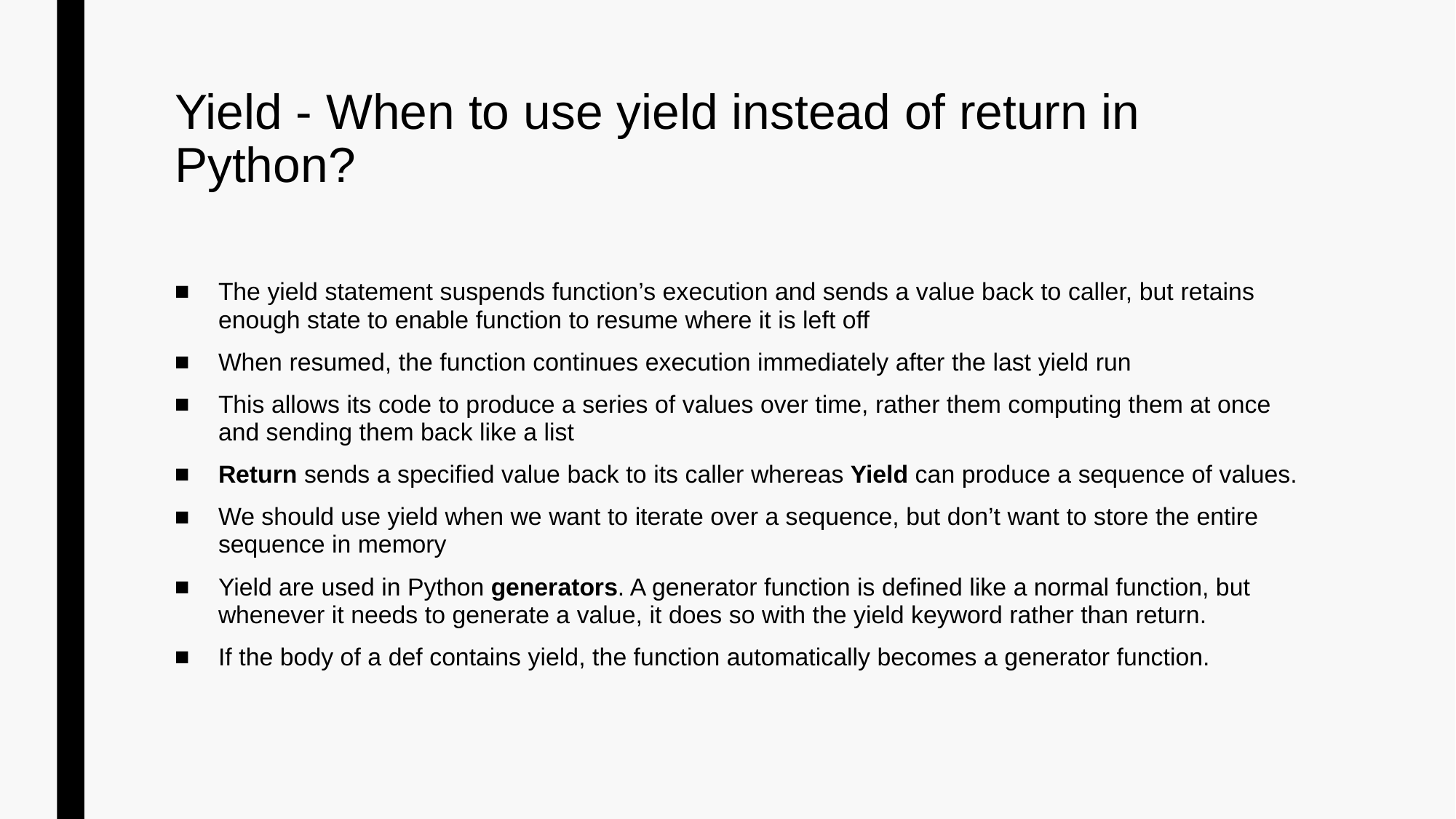

# Yield - When to use yield instead of return in Python?
The yield statement suspends function’s execution and sends a value back to caller, but retains enough state to enable function to resume where it is left off
When resumed, the function continues execution immediately after the last yield run
This allows its code to produce a series of values over time, rather them computing them at once and sending them back like a list
Return sends a specified value back to its caller whereas Yield can produce a sequence of values.
We should use yield when we want to iterate over a sequence, but don’t want to store the entire sequence in memory
Yield are used in Python generators. A generator function is defined like a normal function, but whenever it needs to generate a value, it does so with the yield keyword rather than return.
If the body of a def contains yield, the function automatically becomes a generator function.